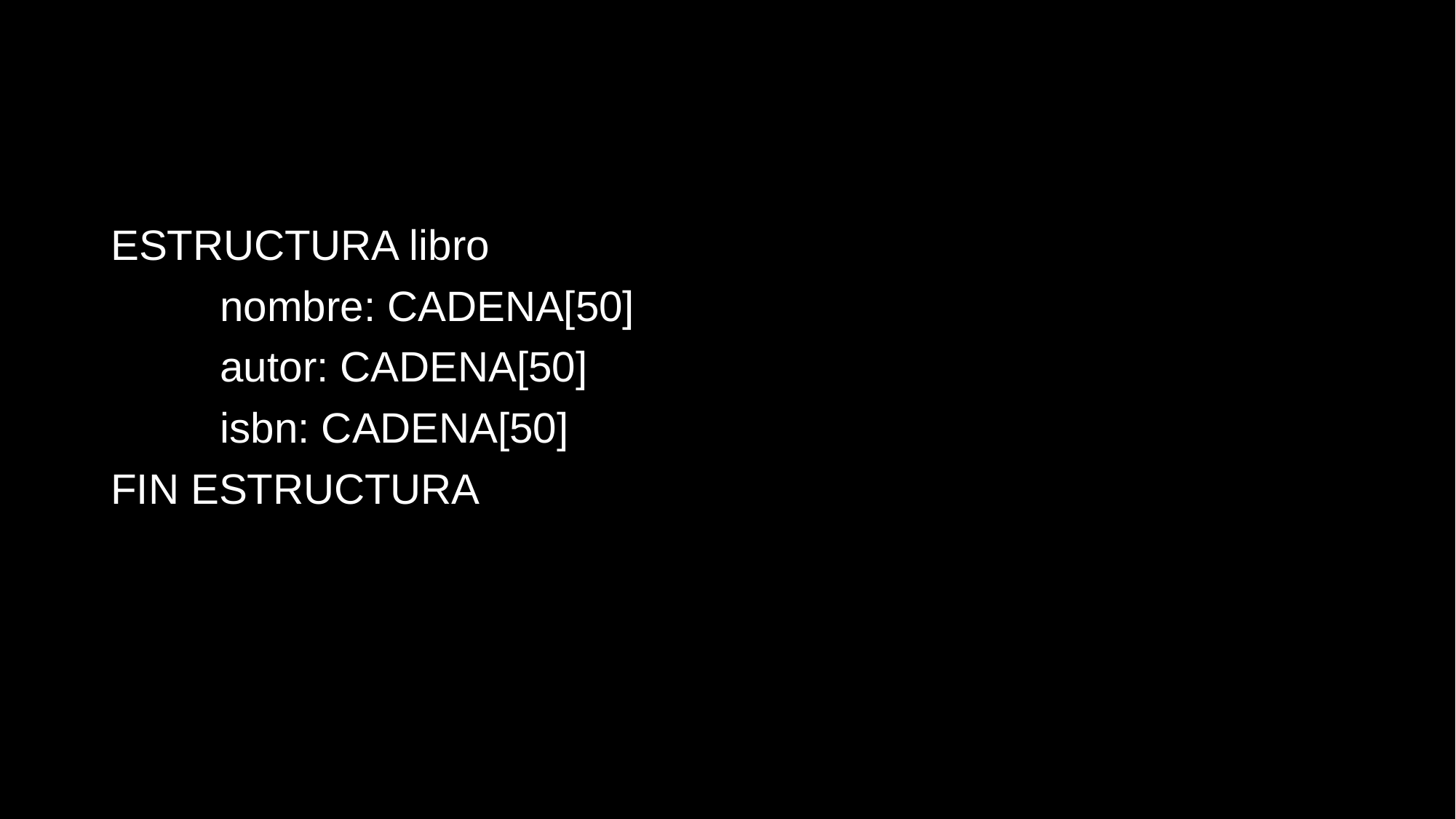

ESTRUCTURA libro
	nombre: CADENA[50]
	autor: CADENA[50]
	isbn: CADENA[50]
FIN ESTRUCTURA